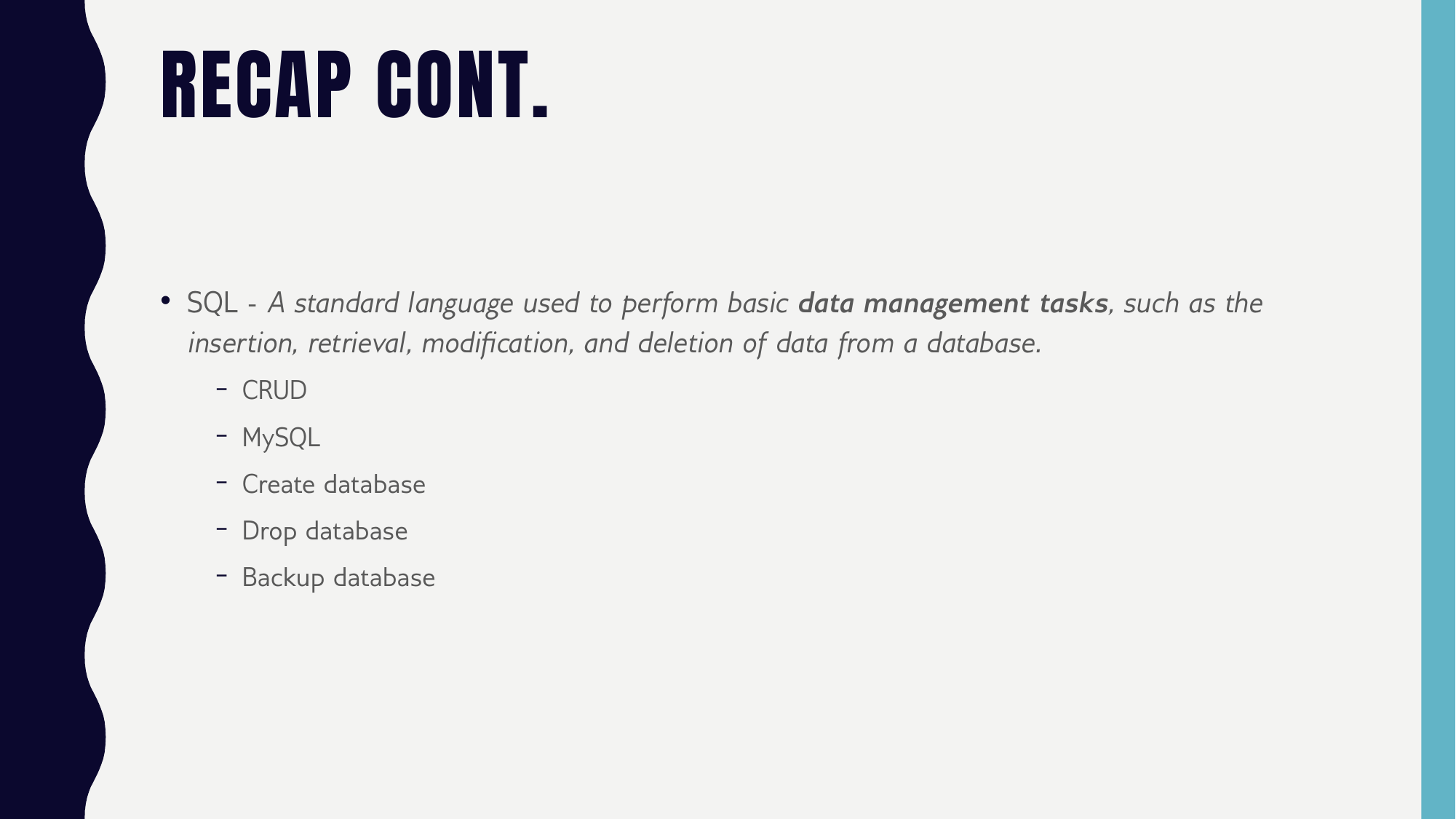

# Recap Cont.
SQL - A standard language used to perform basic data management tasks, such as the insertion, retrieval, modification, and deletion of data from a database.
CRUD
MySQL
Create database
Drop database
Backup database